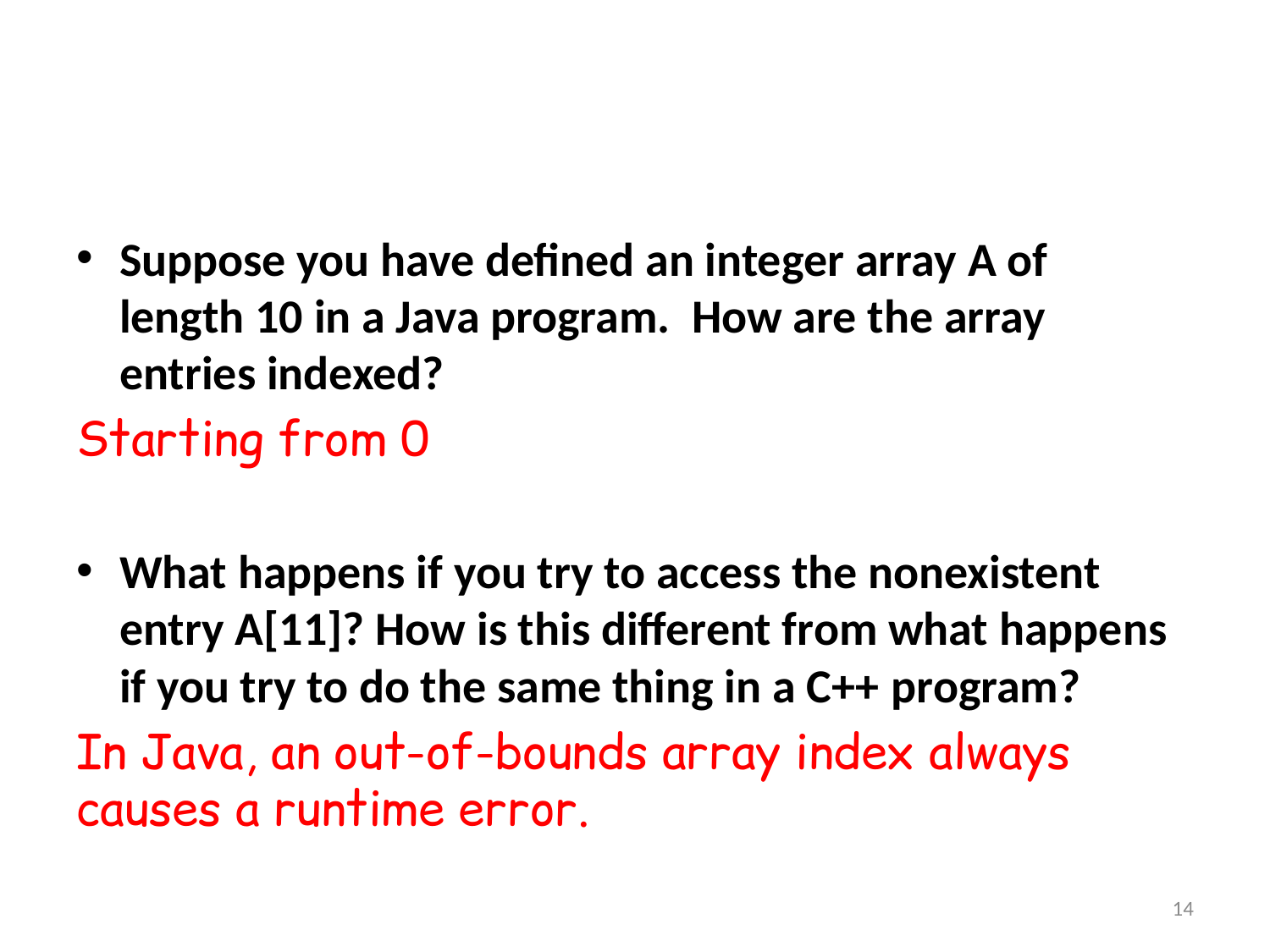

#
Suppose you have defined an integer array A of length 10 in a Java program.  How are the array entries indexed?
Starting from 0

What happens if you try to access the nonexistent entry A[11]? How is this different from what happens if you try to do the same thing in a C++ program?
In Java, an out-of-bounds array index always causes a runtime error.

14